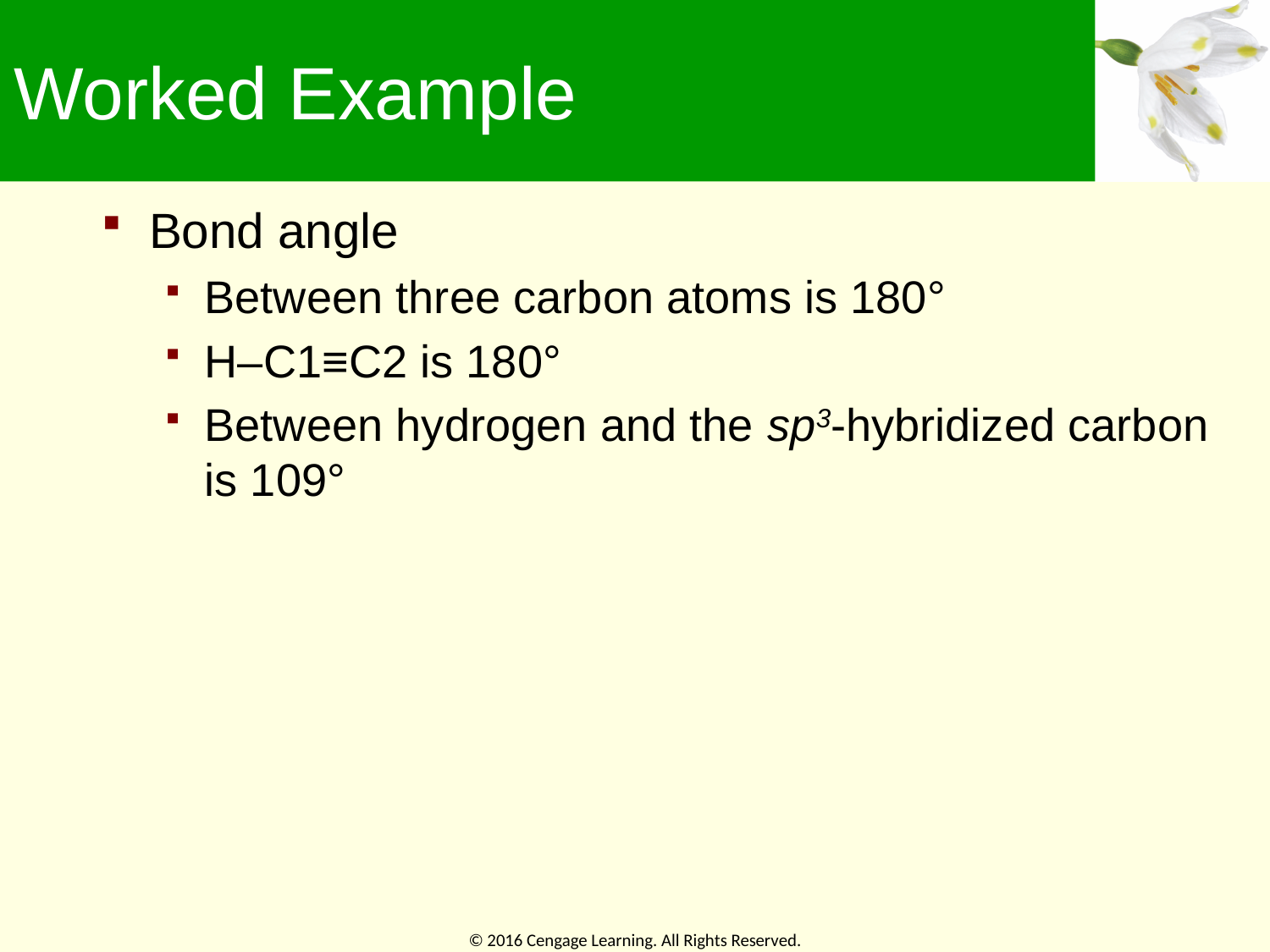

# Worked Example
Bond angle
Between three carbon atoms is 180°
H–C1≡C2 is 180°
Between hydrogen and the sp3-hybridized carbon is 109°